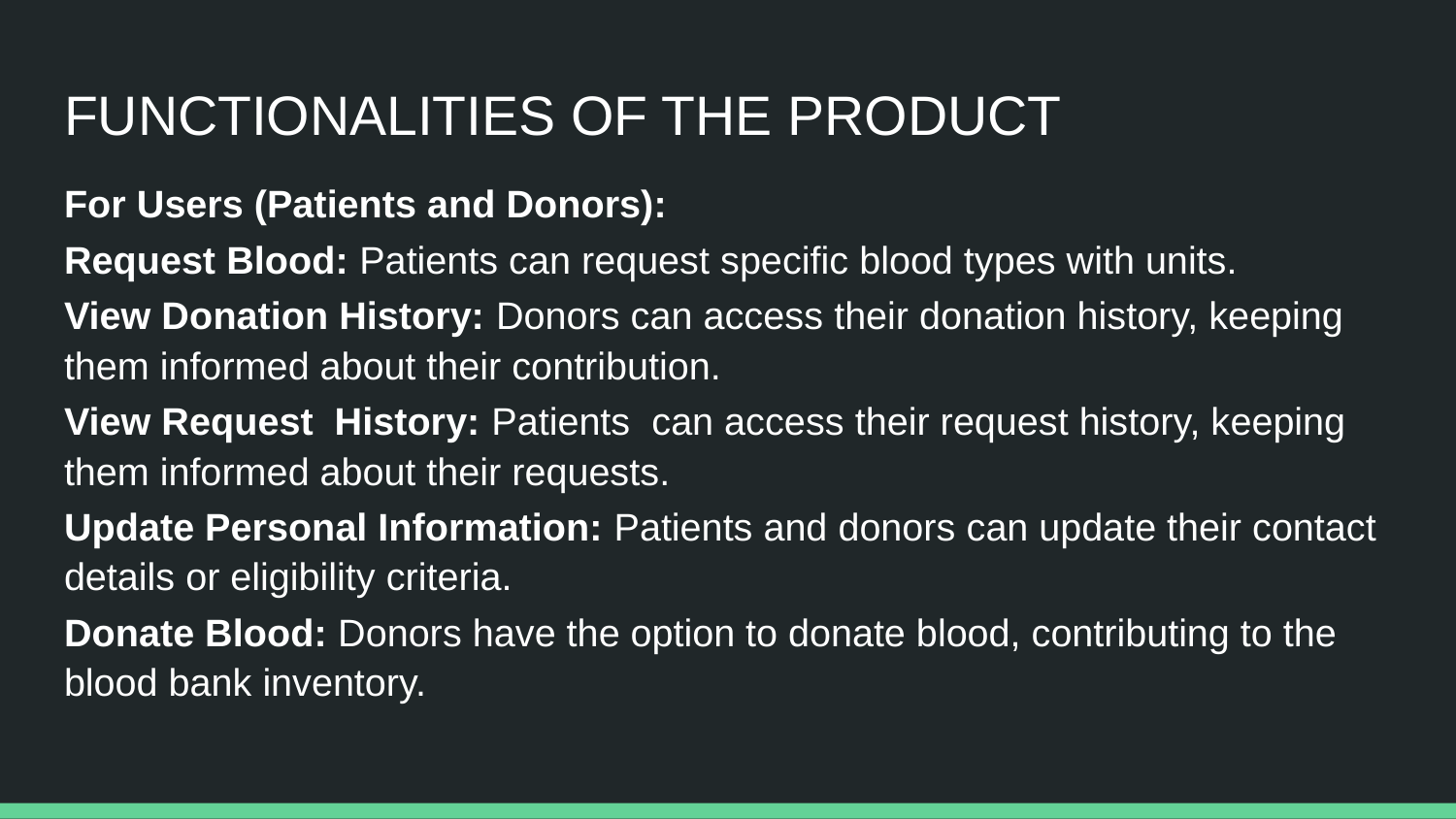

# FUNCTIONALITIES OF THE PRODUCT

For Users (Patients and Donors):
Request Blood: Patients can request specific blood types with units.
View Donation History: Donors can access their donation history, keeping them informed about their contribution.
View Request  History: Patients  can access their request history, keeping them informed about their requests.
Update Personal Information: Patients and donors can update their contact details or eligibility criteria.
Donate Blood: Donors have the option to donate blood, contributing to the blood bank inventory.